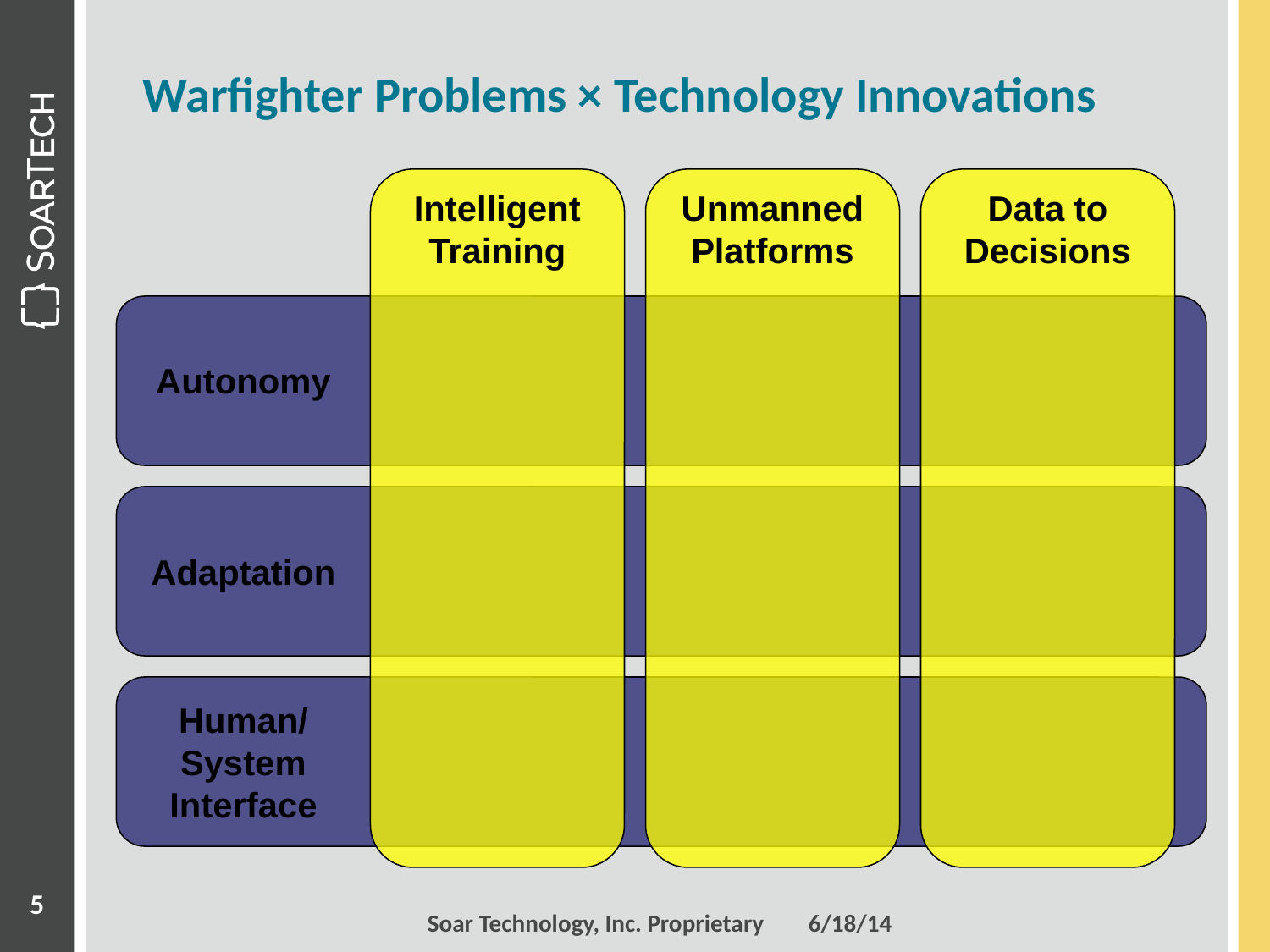

# Warfighter Problems × Technology Innovations
Intelligent
Training
Unmanned
Platforms
Data to
Decisions

Autonomy

Adaptation

Human/System
Interface
5
Soar Technology, Inc. Proprietary 	6/18/14